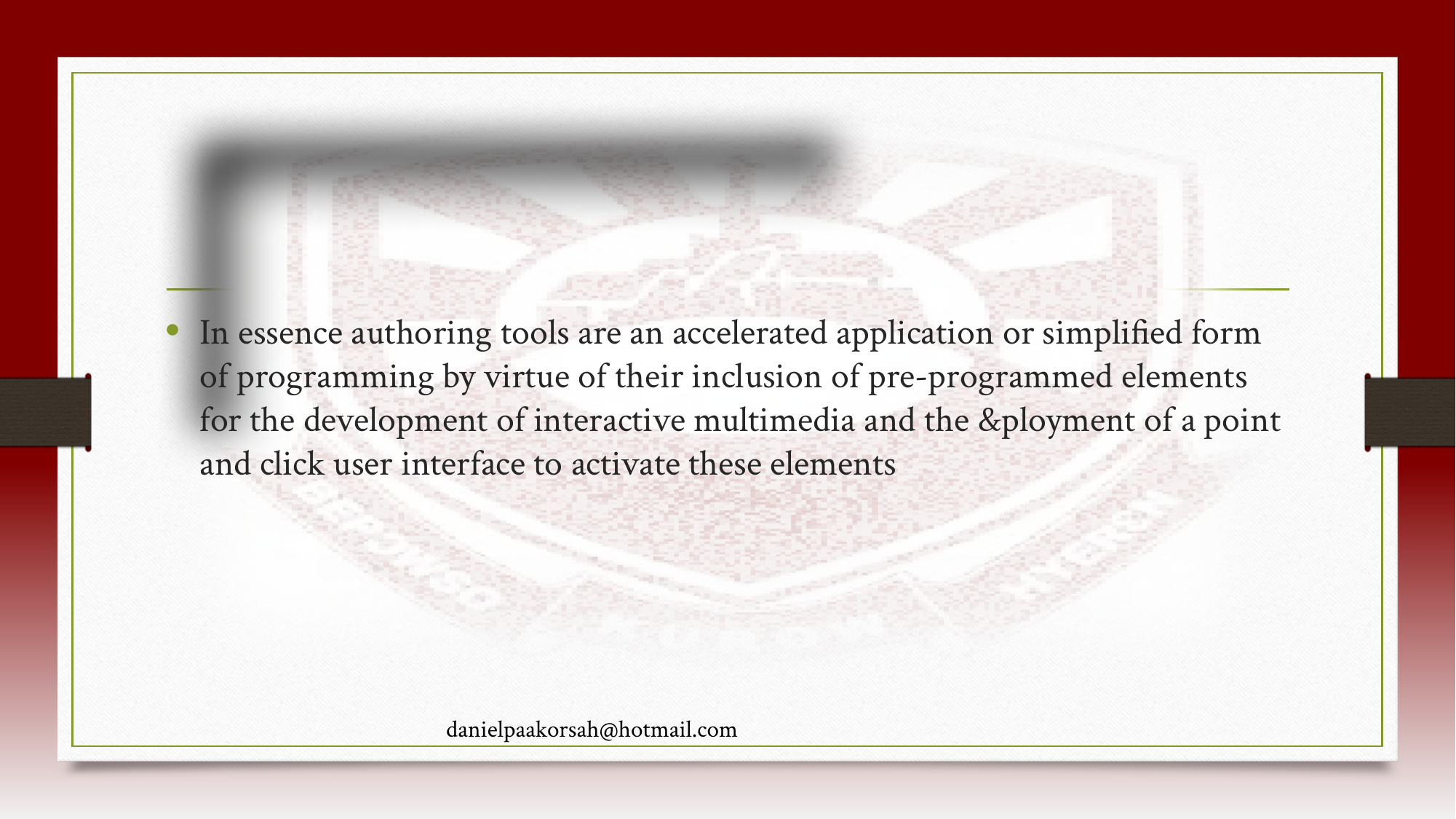

#
In essence authoring tools are an accelerated application or simplified form of programming by virtue of their inclusion of pre-programmed elements for the development of interactive multimedia and the &ployment of a point and click user interface to activate these elements
danielpaakorsah@hotmail.com